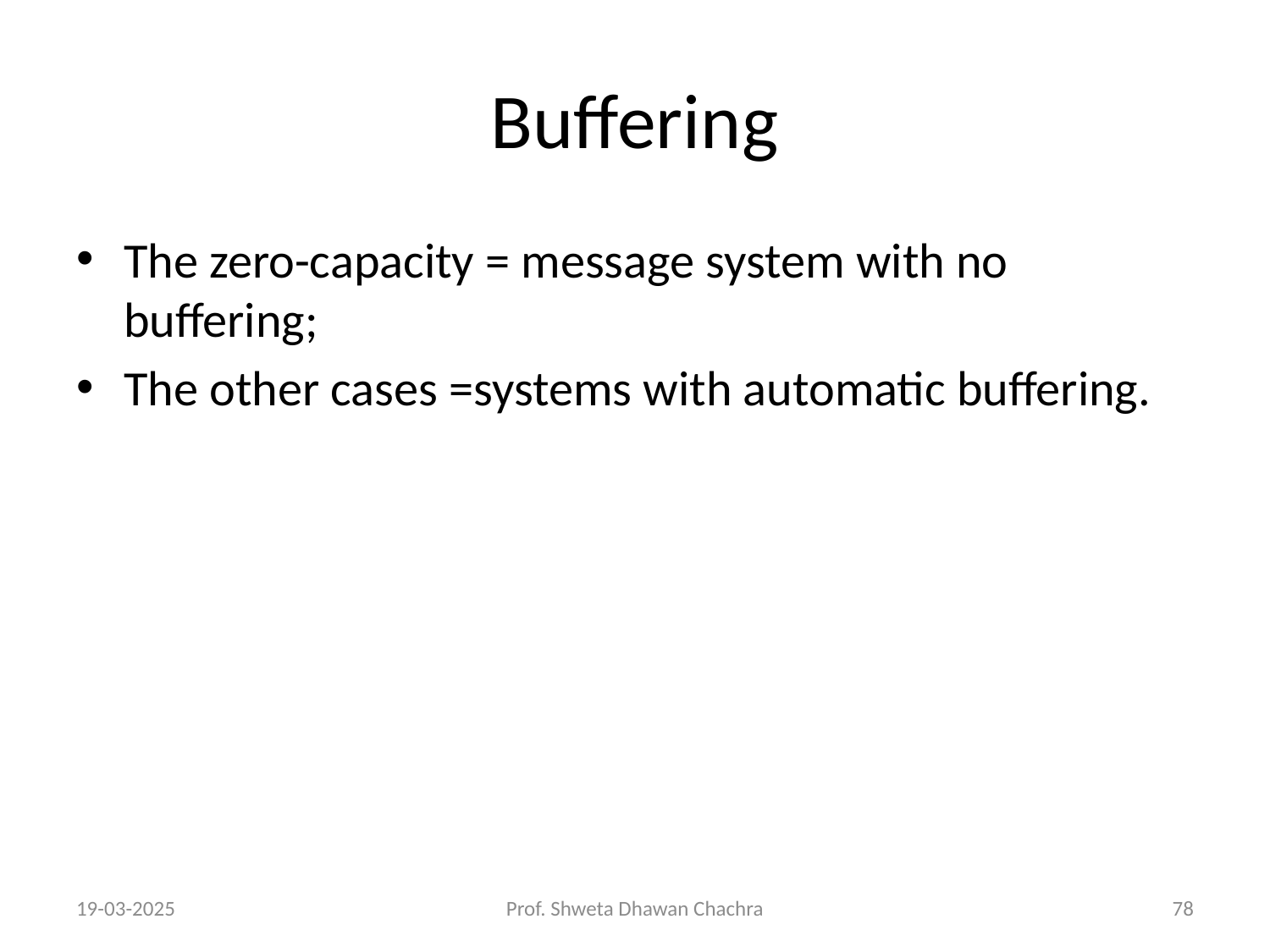

# Buffering
The zero-capacity = message system with no buffering;
The other cases =systems with automatic buffering.
19-03-2025
Prof. Shweta Dhawan Chachra
78